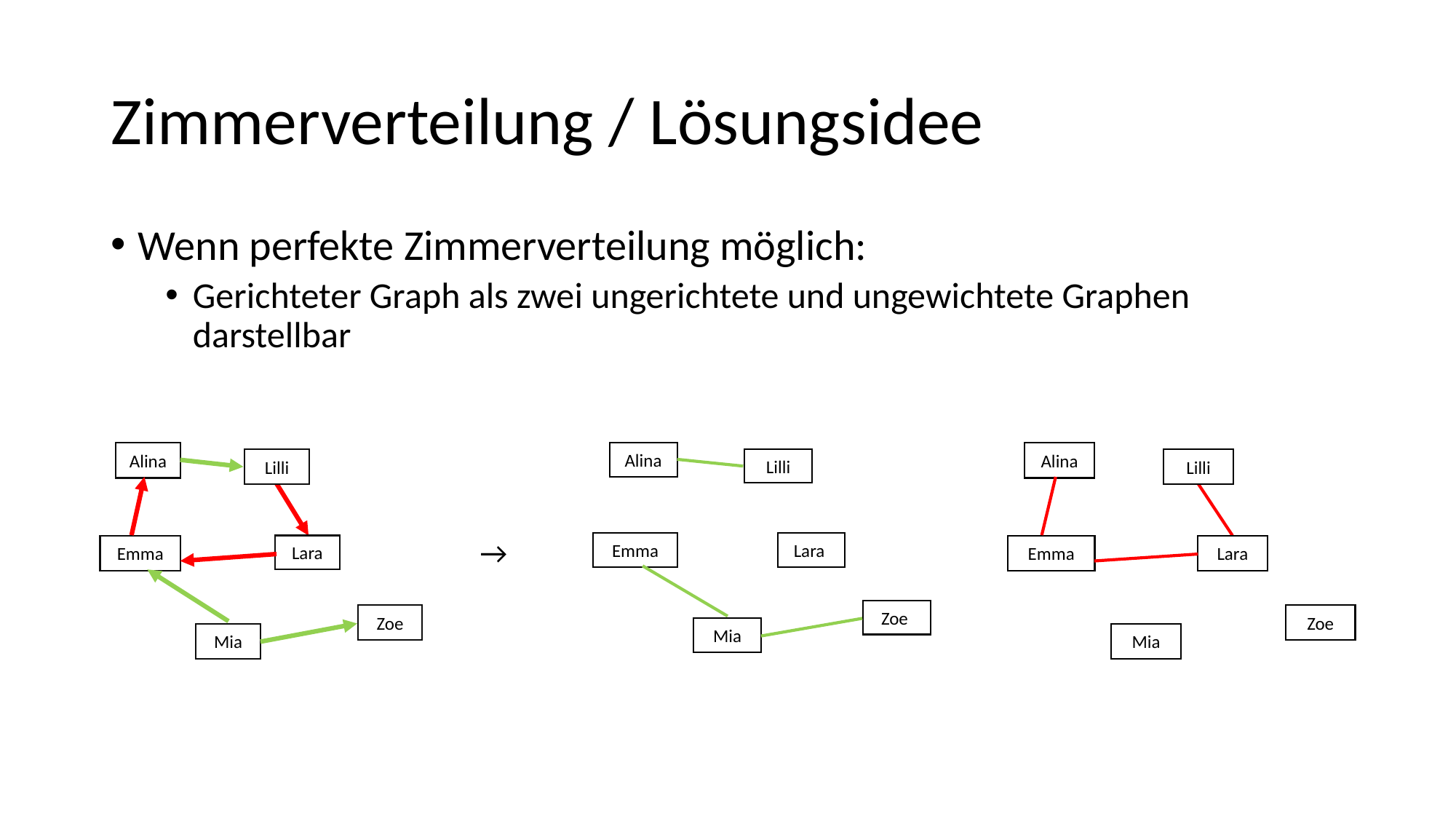

# Zimmerverteilung / Lösungsidee
Wenn perfekte Zimmerverteilung möglich:
Gerichteter Graph als zwei ungerichtete und ungewichtete Graphen darstellbar
Alina
Lilli
Emma
Lara
Zoe
Mia
Alina
Lilli
Emma
Lara
Zoe
Mia
Alina
Lilli
Emma
Lara
Zoe
Mia
→